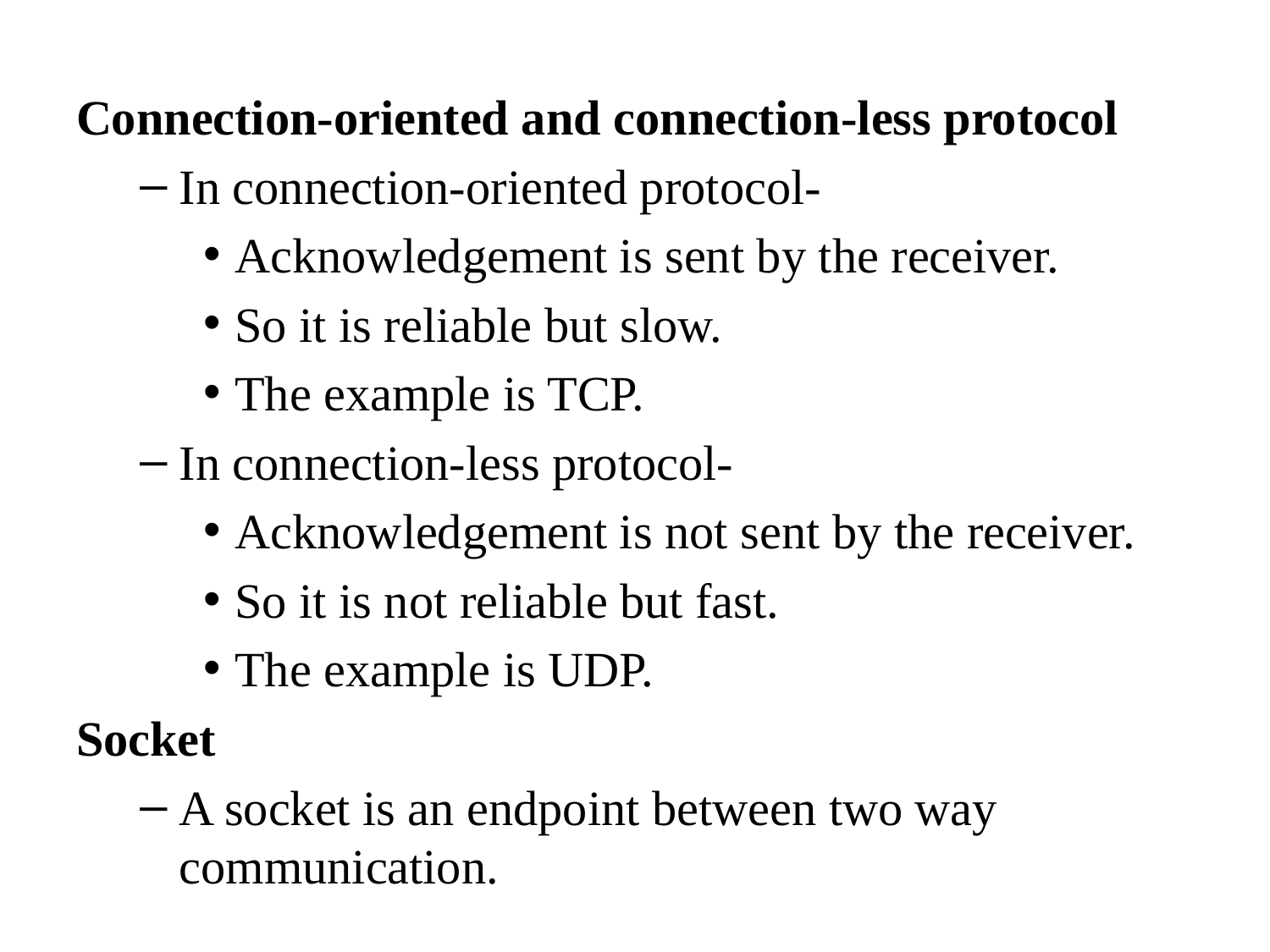

Connection-oriented and connection-less protocol
In connection-oriented protocol-
Acknowledgement is sent by the receiver.
So it is reliable but slow.
The example is TCP.
In connection-less protocol-
Acknowledgement is not sent by the receiver.
So it is not reliable but fast.
The example is UDP.
Socket
A socket is an endpoint between two way communication.